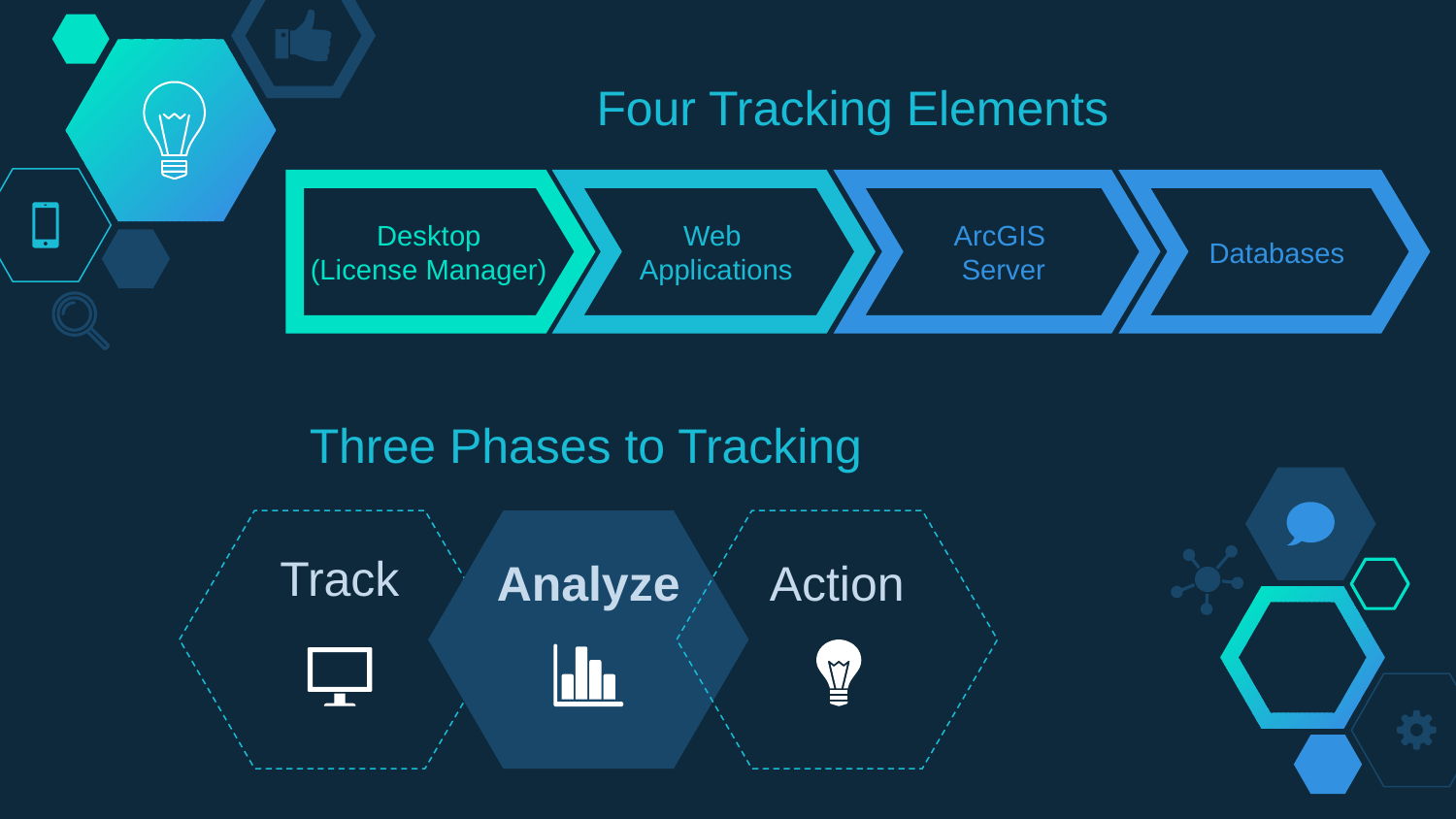

# Four Tracking Elements
Desktop
(License Manager)
Web
Applications
ArcGIS
 Server
Databases
Three Phases to Tracking
Track

Analyze

Action